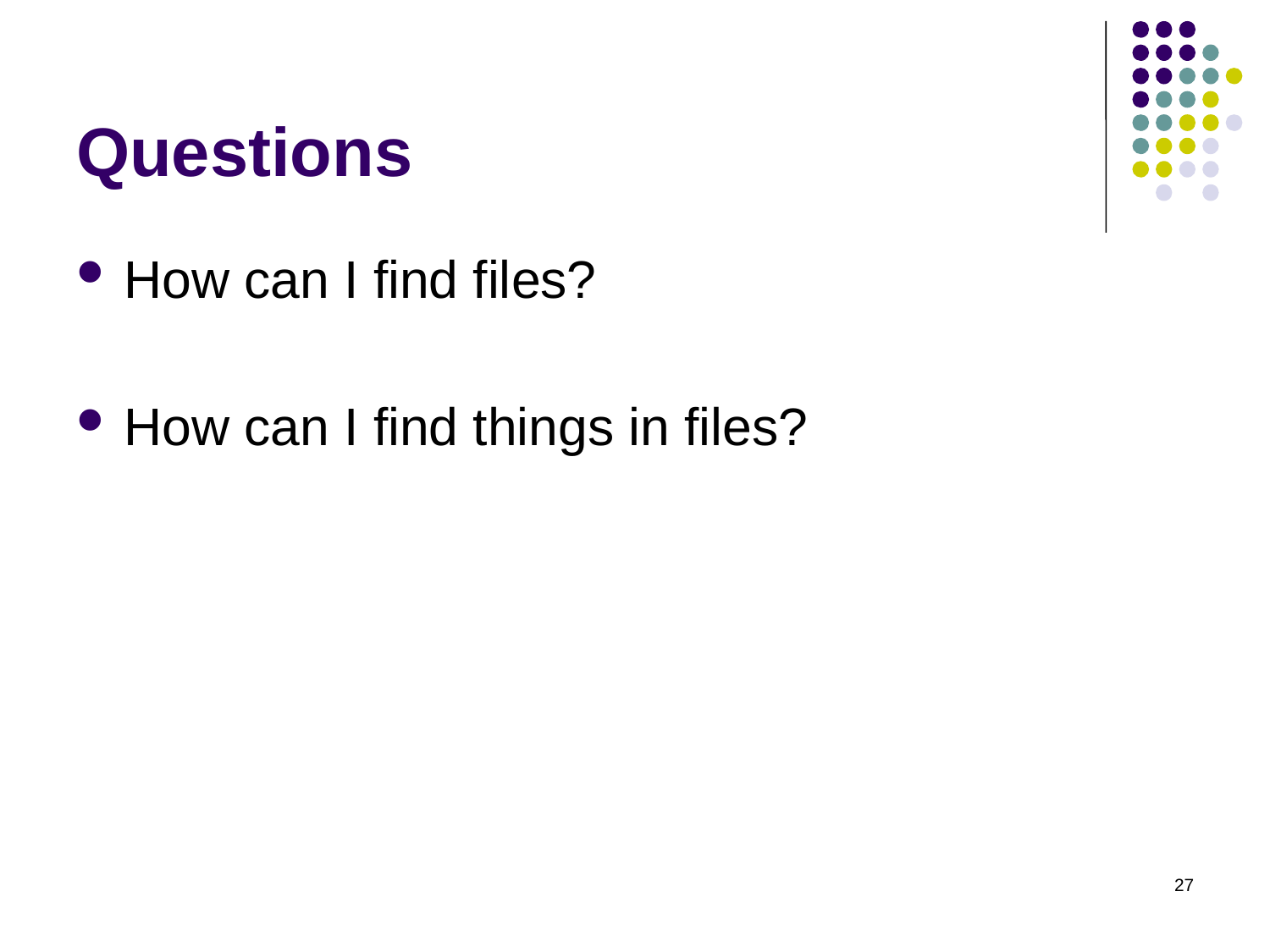

# Questions
How can I find files?

How can I find things in files?
27